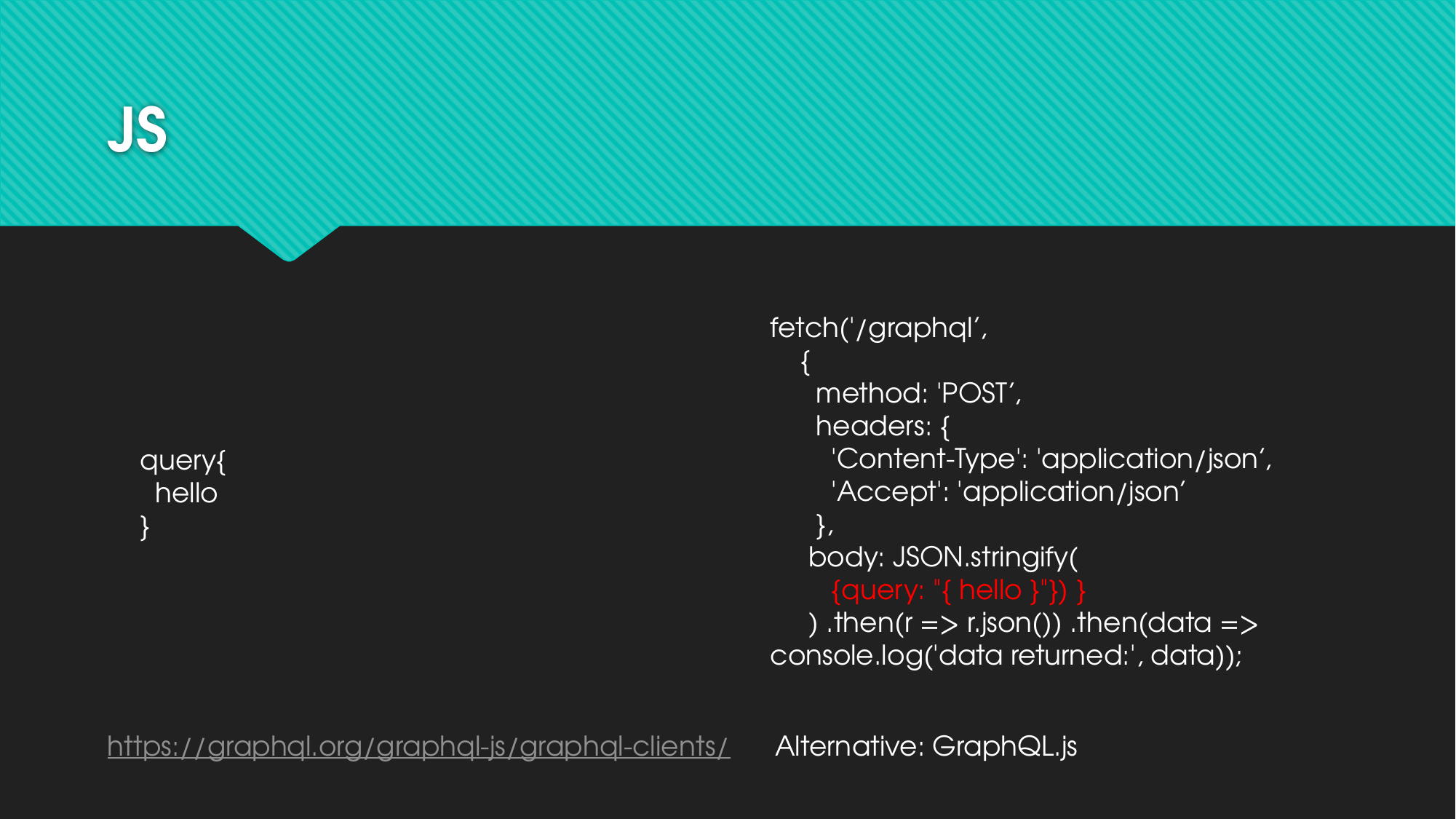

# JS
fetch('/graphql’,
    {
      method: 'POST’,
      headers: {
        'Content-Type': 'application/json’,
        'Accept': 'application/json’
      },
     body: JSON.stringify(
        {query: "{ hello }"}) }
     ) .then(r => r.json()) .then(data => console.log('data returned:', data));
query{
  hello
}
https://graphql.org/graphql-js/graphql-clients/
Alternative: GraphQL.js